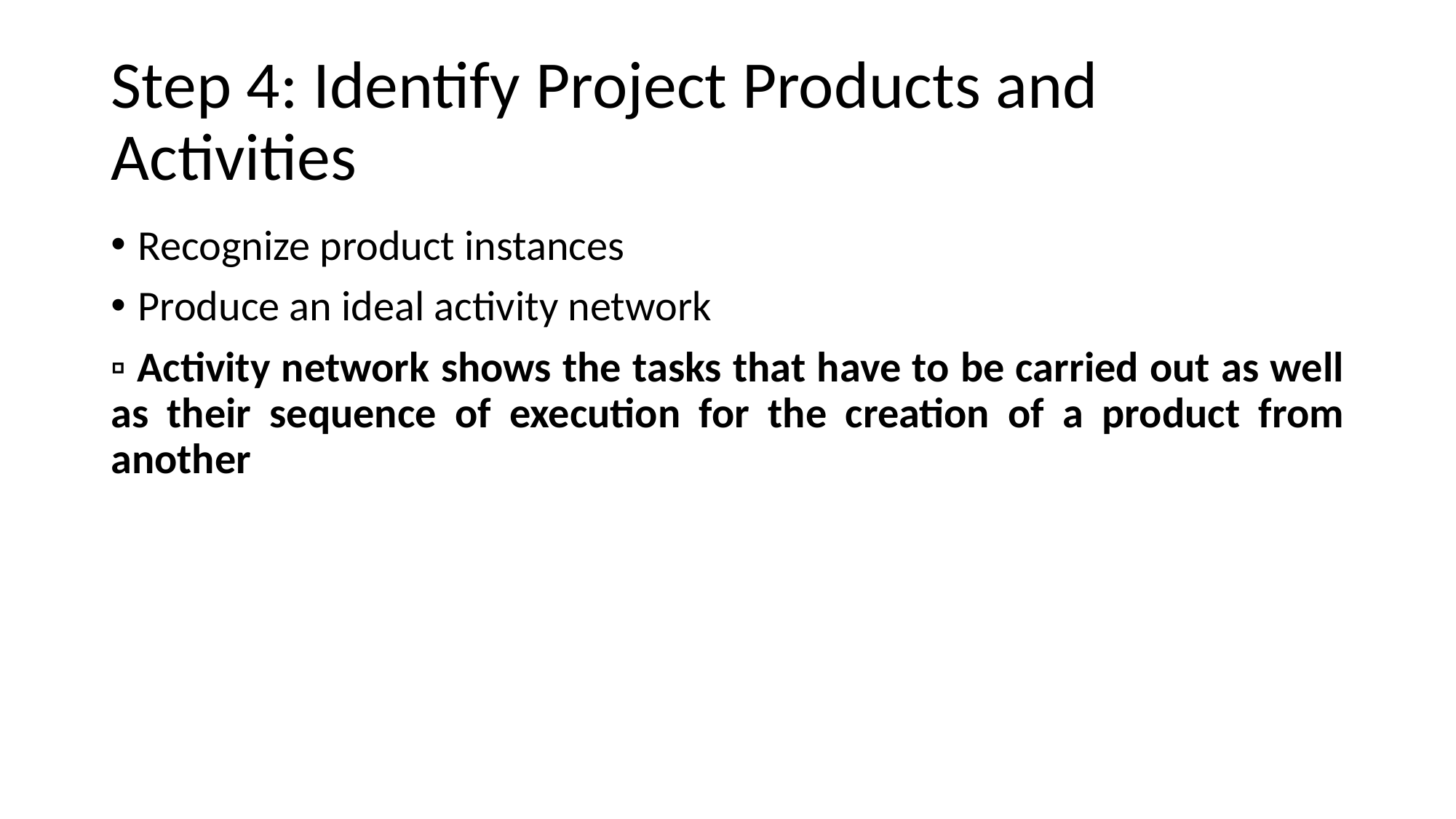

# Step 4: Identify Project Products and Activities
Recognize product instances
Produce an ideal activity network
▫ Activity network shows the tasks that have to be carried out as well as their sequence of execution for the creation of a product from another